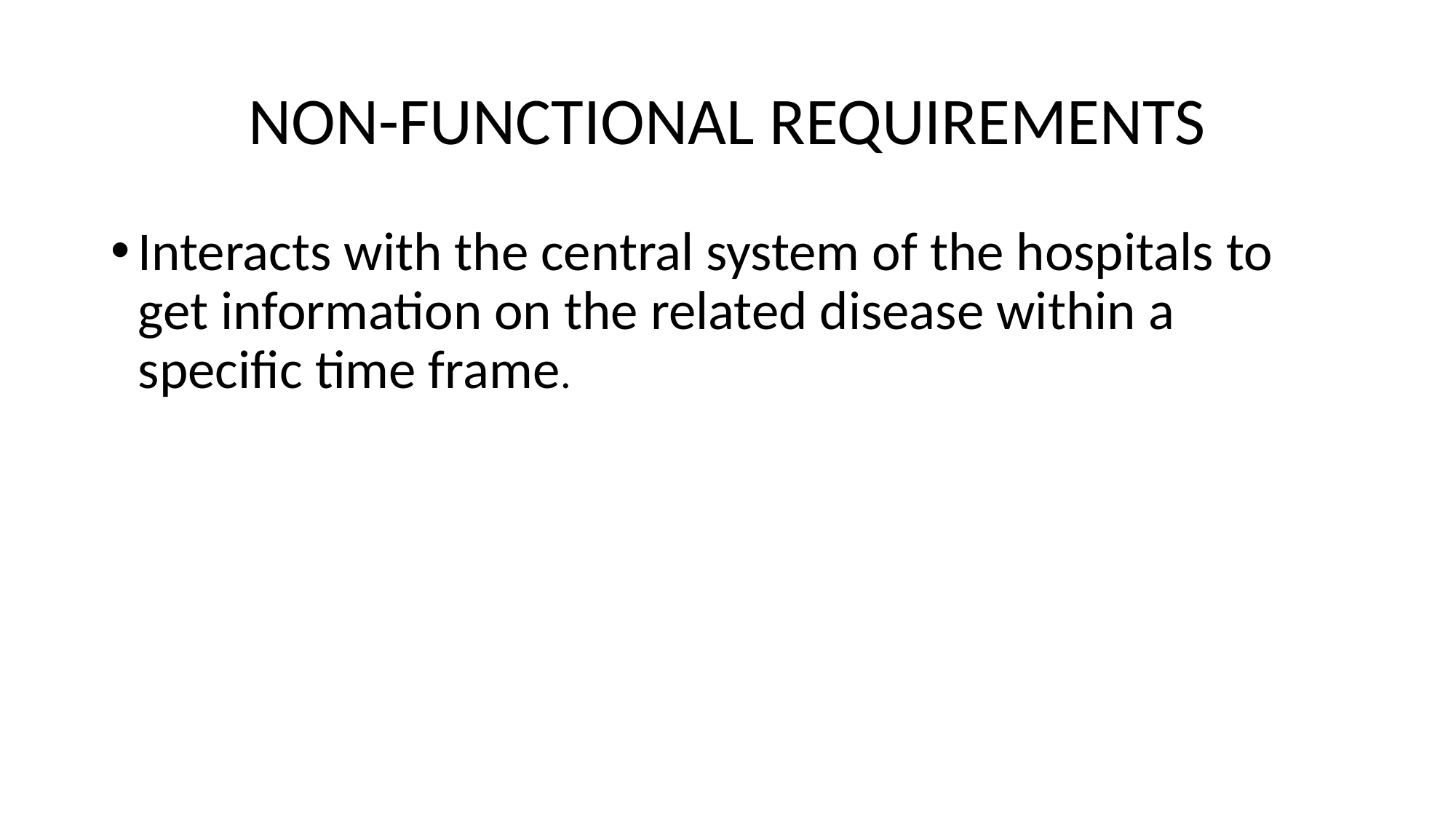

# NON-FUNCTIONAL REQUIREMENTS
Interacts with the central system of the hospitals to get information on the related disease within a specific time frame.